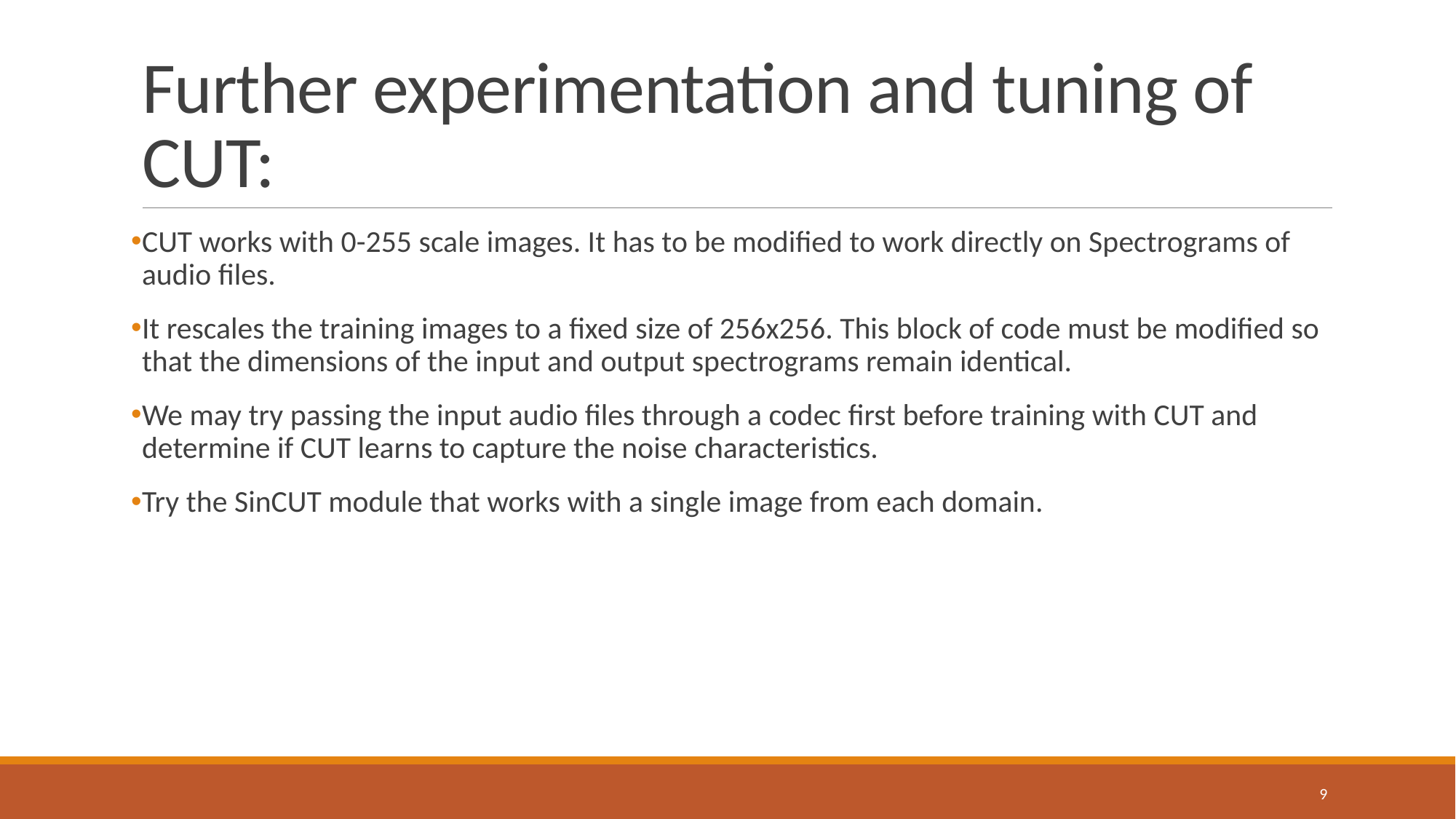

# Further experimentation and tuning of CUT:
CUT works with 0-255 scale images. It has to be modified to work directly on Spectrograms of audio files.
It rescales the training images to a fixed size of 256x256. This block of code must be modified so that the dimensions of the input and output spectrograms remain identical.
We may try passing the input audio files through a codec first before training with CUT and determine if CUT learns to capture the noise characteristics.
Try the SinCUT module that works with a single image from each domain.

9